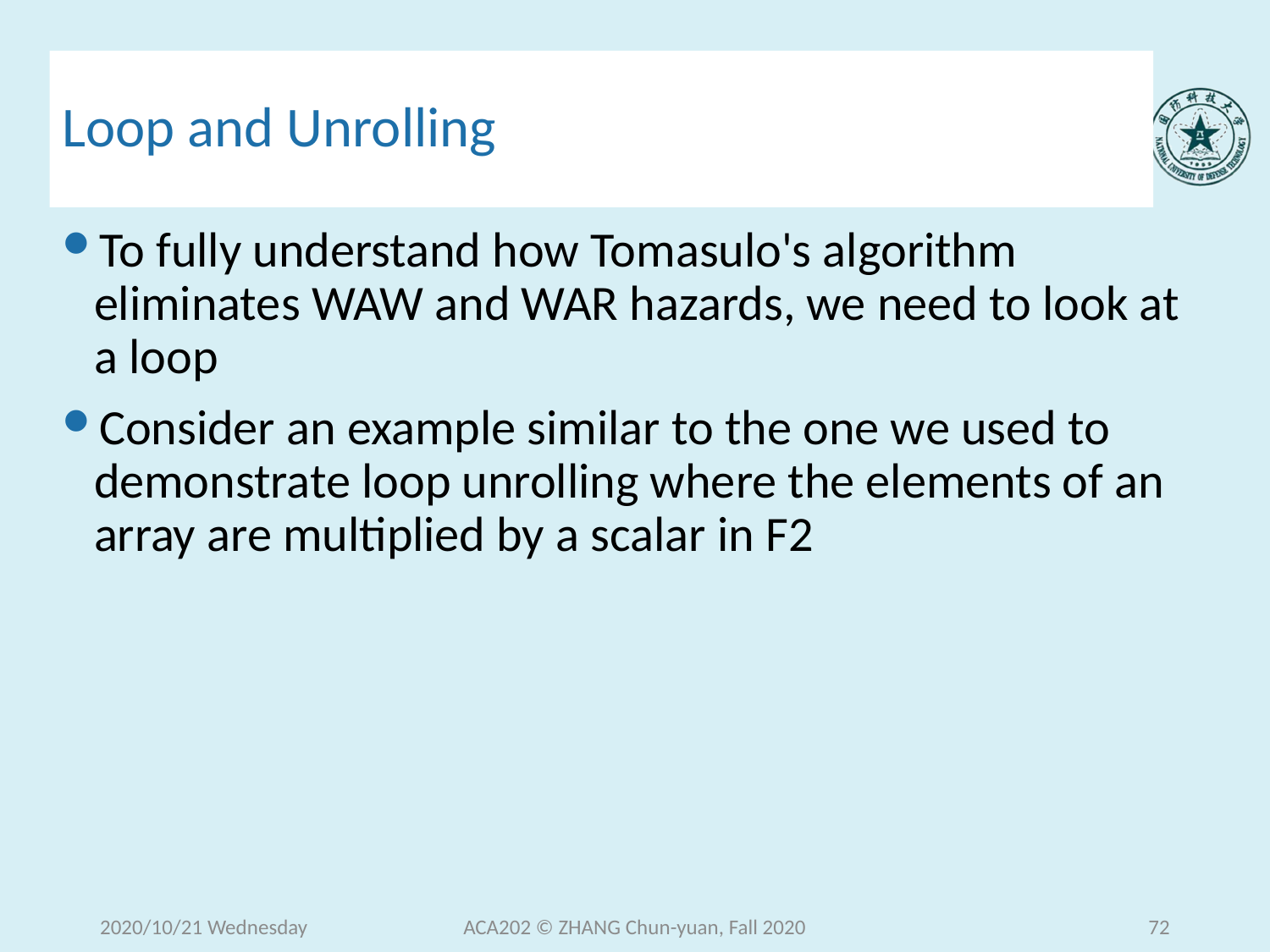

# Loop and Unrolling
To fully understand how Tomasulo's algorithm eliminates WAW and WAR hazards, we need to look at a loop
Consider an example similar to the one we used to demonstrate loop unrolling where the elements of an array are multiplied by a scalar in F2
2020/10/21 Wednesday
ACA202 © ZHANG Chun-yuan, Fall 2020
72